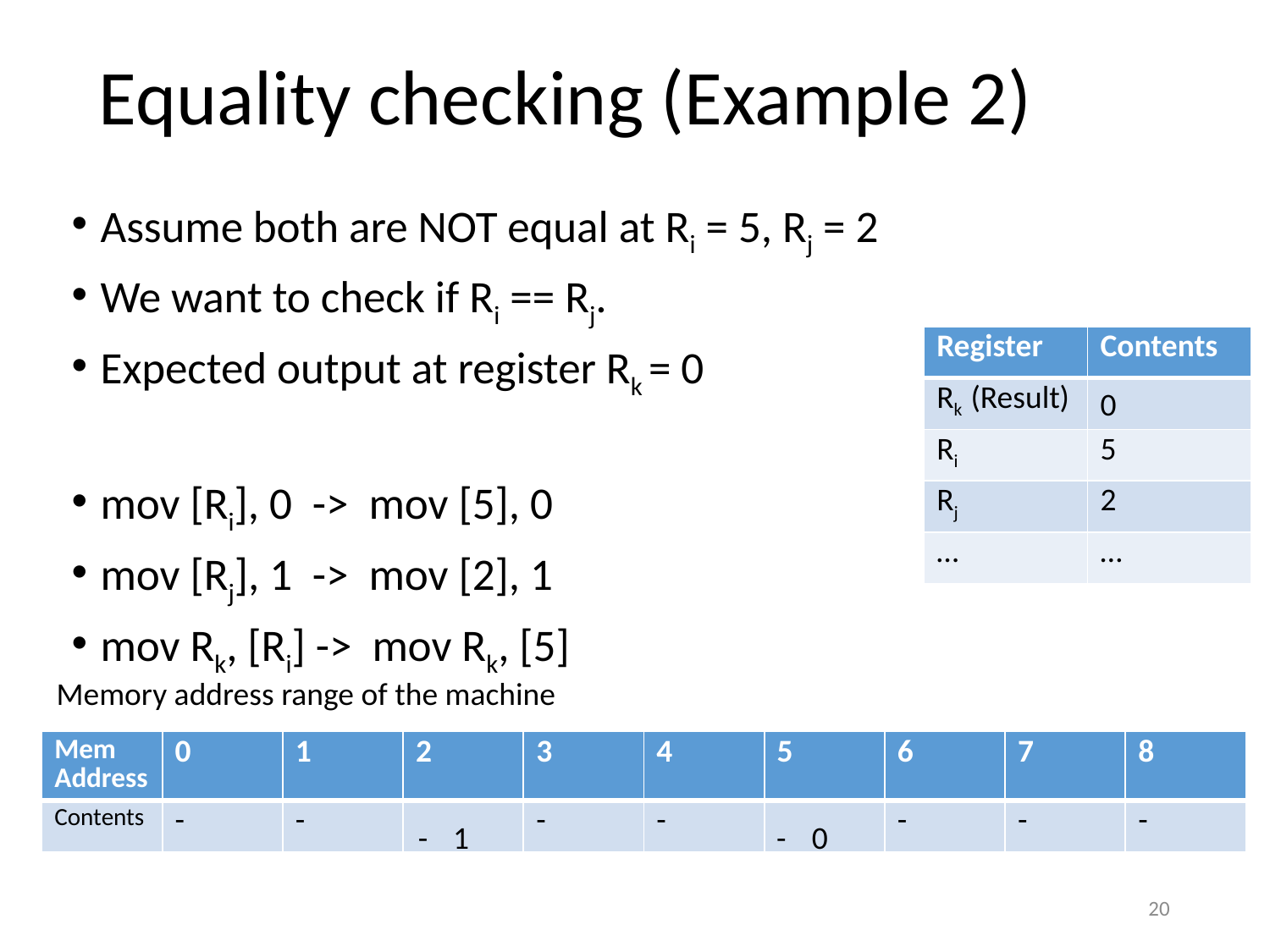

# Equality checking (Example 2)
Assume both are NOT equal at Ri = 5, Rj = 2
We want to check if Ri == Rj.
Expected output at register Rk = 0

mov [Ri], 0  ->  mov [5], 0
mov [Rj], 1  ->  mov [2], 1
mov Rk, [Ri] ->  mov Rk, [5]

| Register | Contents |
| --- | --- |
| Rk (Result) |  |
| Ri | 5 |
| Rj | 2 |
| … | … |
0
Memory address range of the machine
| Mem Address | 0 | 1 | 2 | 3 | 4 | 5 | 6 | 7 | 8 |
| --- | --- | --- | --- | --- | --- | --- | --- | --- | --- |
| Contents | - | - |  | - | - |  | - | - | - |
-
1
-
0
20